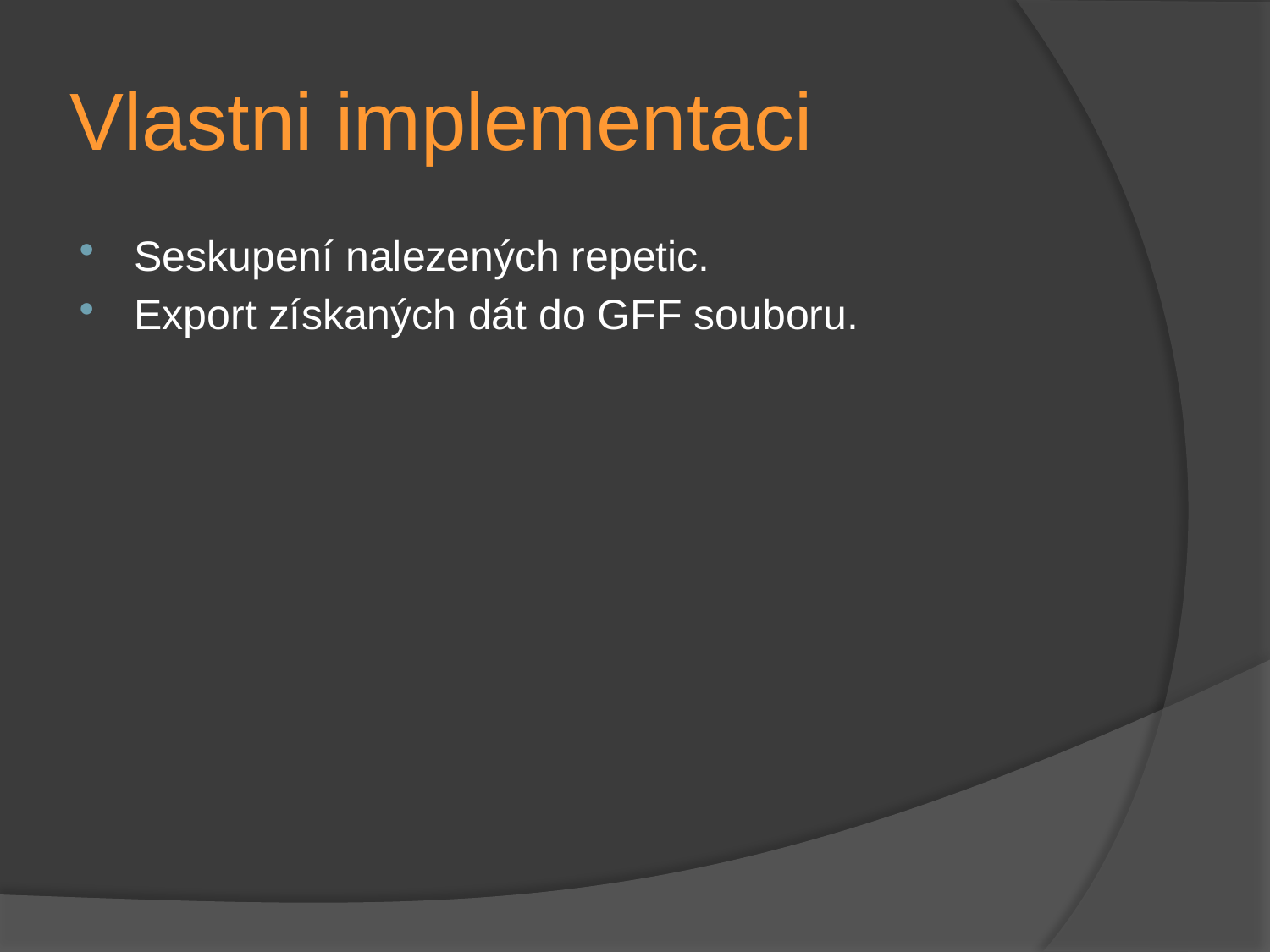

# Vlastni implementaci
Seskupení nalezených repetic.
Export získaných dát do GFF souboru.